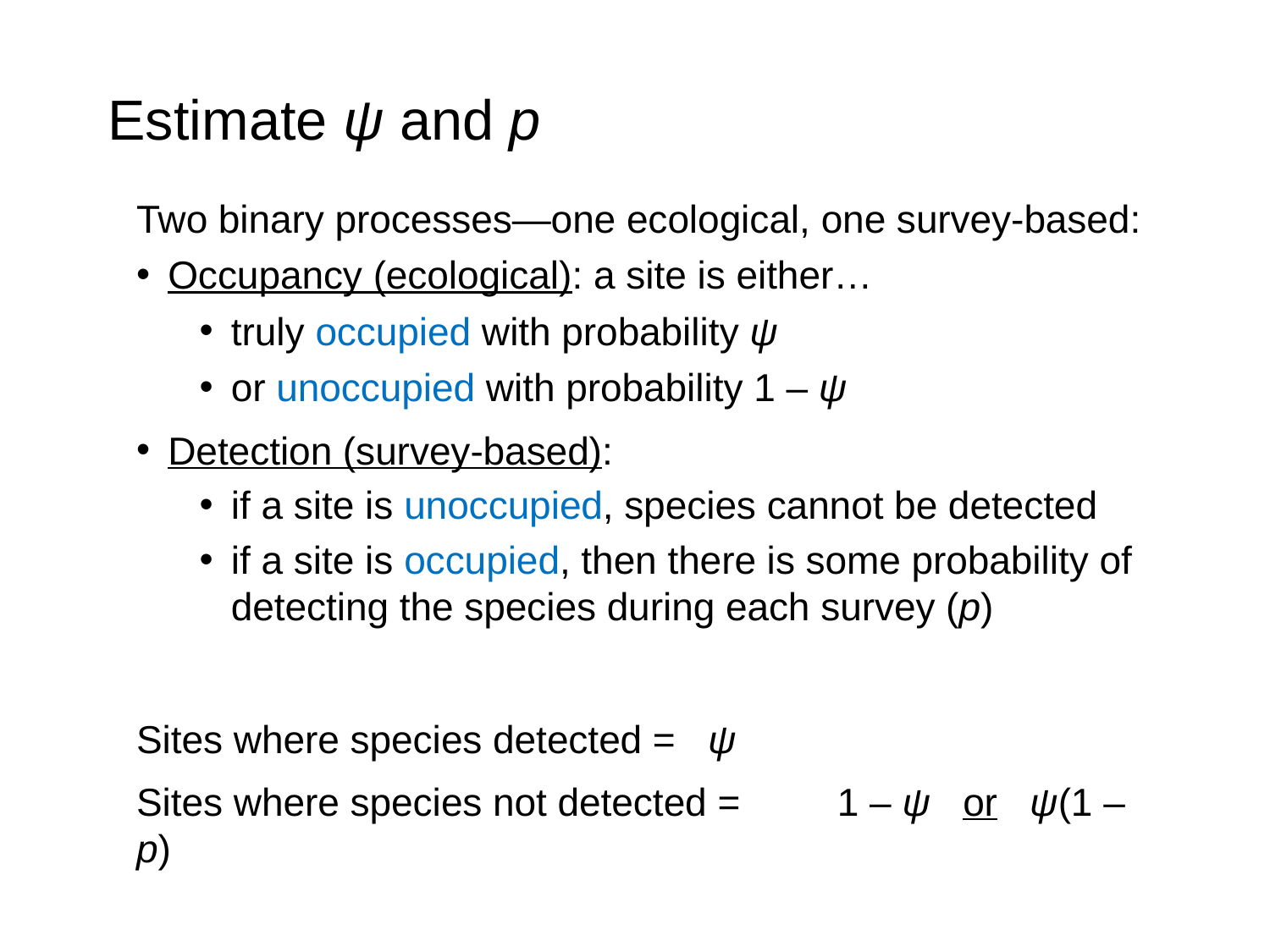

# Estimate ψ and p
Two binary processes—one ecological, one survey-based:
Occupancy (ecological): a site is either…
truly occupied with probability ψ
or unoccupied with probability 1 – ψ
Detection (survey-based):
if a site is unoccupied, species cannot be detected
if a site is occupied, then there is some probability of detecting the species during each survey (p)

Sites where species detected =   ψ
Sites where species not detected = 	1 – ψ   or   ψ(1 – p)